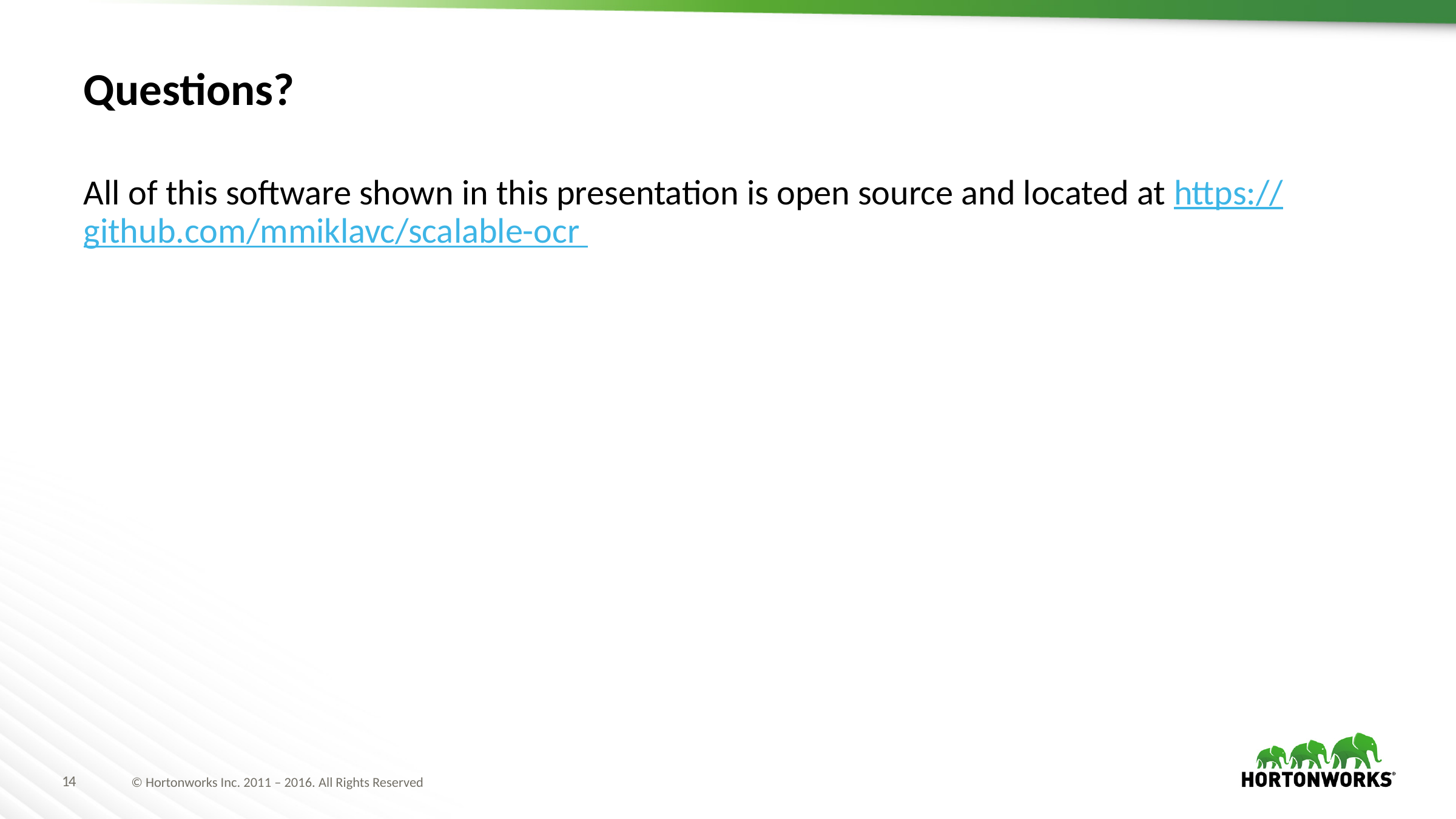

# Questions?
All of this software shown in this presentation is open source and located at https://github.com/mmiklavc/scalable-ocr